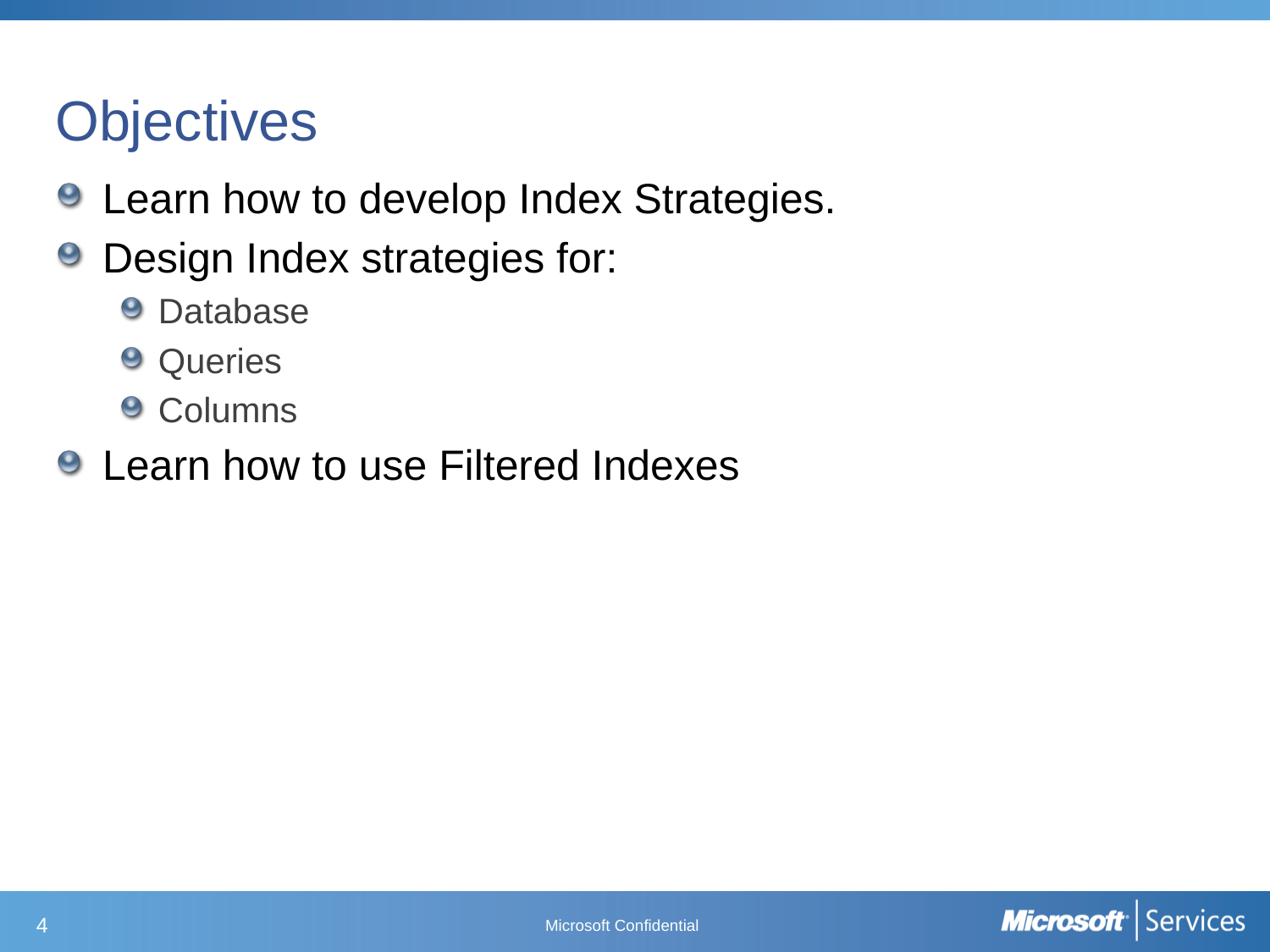

# Objectives
Learn how to develop Index Strategies.
Design Index strategies for:
Database
Queries
Columns
Learn how to use Filtered Indexes
Microsoft Confidential
4